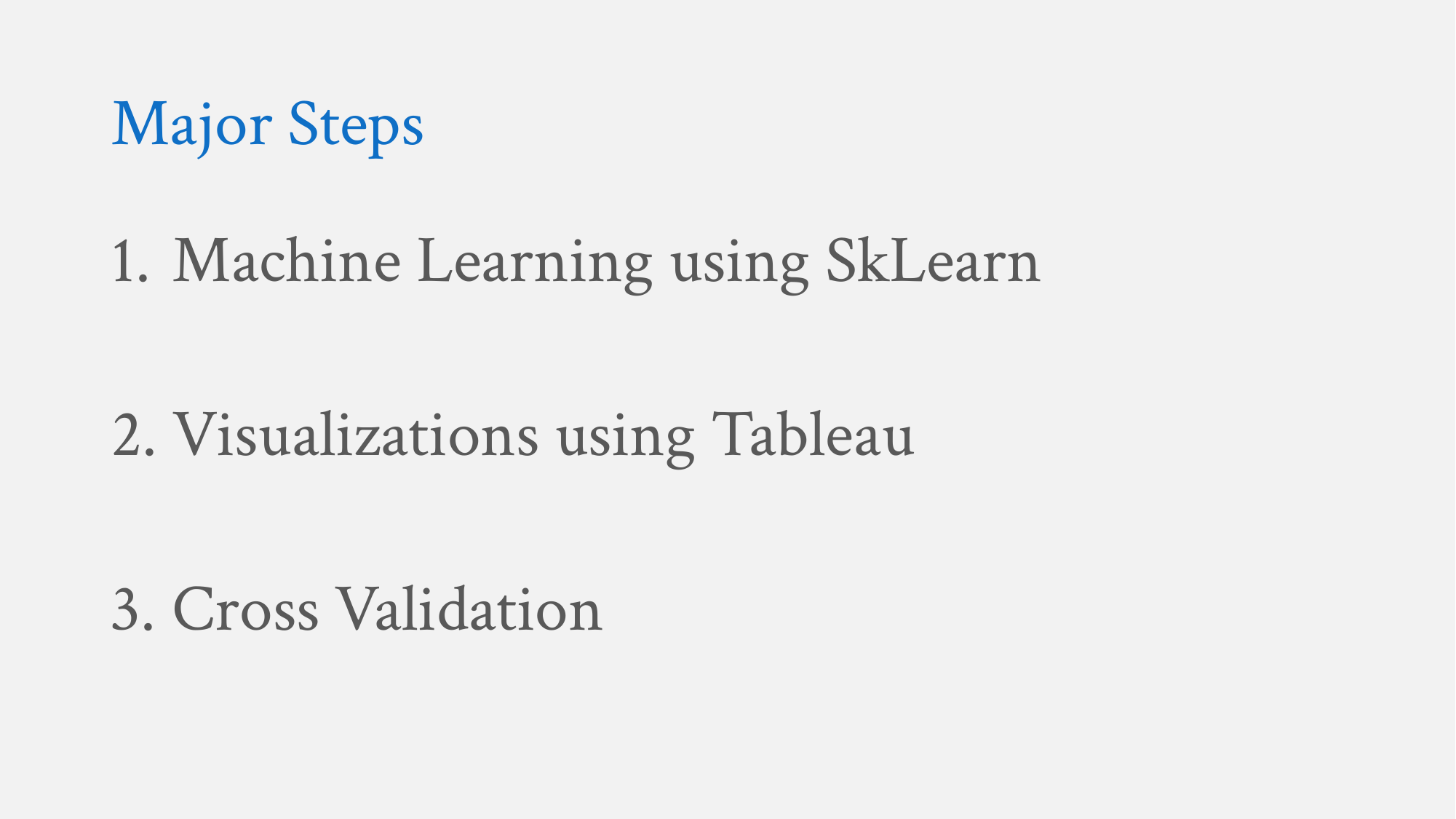

# Major Steps
Machine Learning using SkLearn

Visualizations using Tableau

Cross Validation